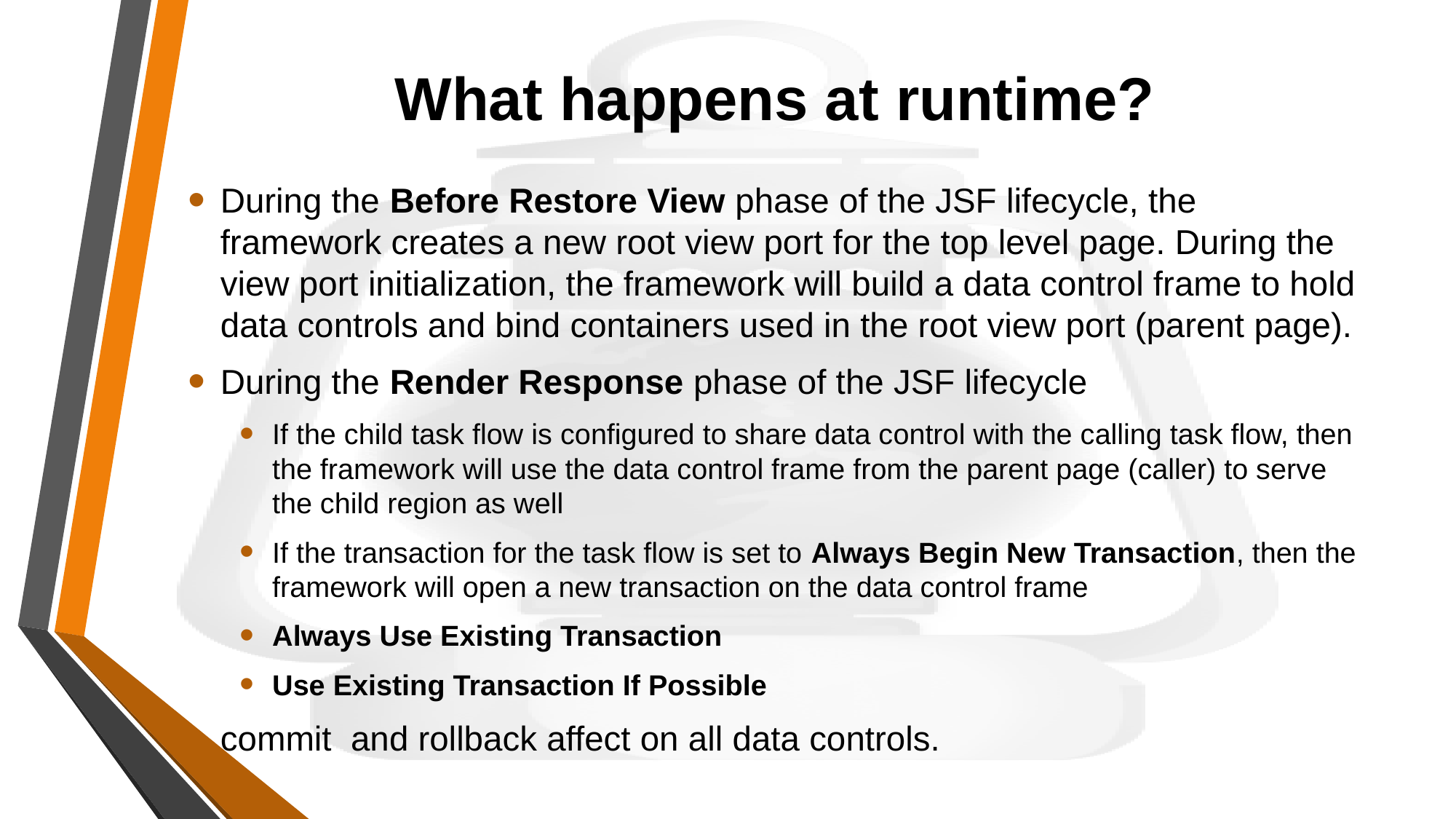

# What happens at runtime?
During the Before Restore View phase of the JSF lifecycle, the framework creates a new root view port for the top level page. During the view port initialization, the framework will build a data control frame to hold data controls and bind containers used in the root view port (parent page).
During the Render Response phase of the JSF lifecycle
If the child task flow is configured to share data control with the calling task flow, then the framework will use the data control frame from the parent page (caller) to serve the child region as well
If the transaction for the task flow is set to Always Begin New Transaction, then the framework will open a new transaction on the data control frame
Always Use Existing Transaction
Use Existing Transaction If Possible
commit  and rollback affect on all data controls.